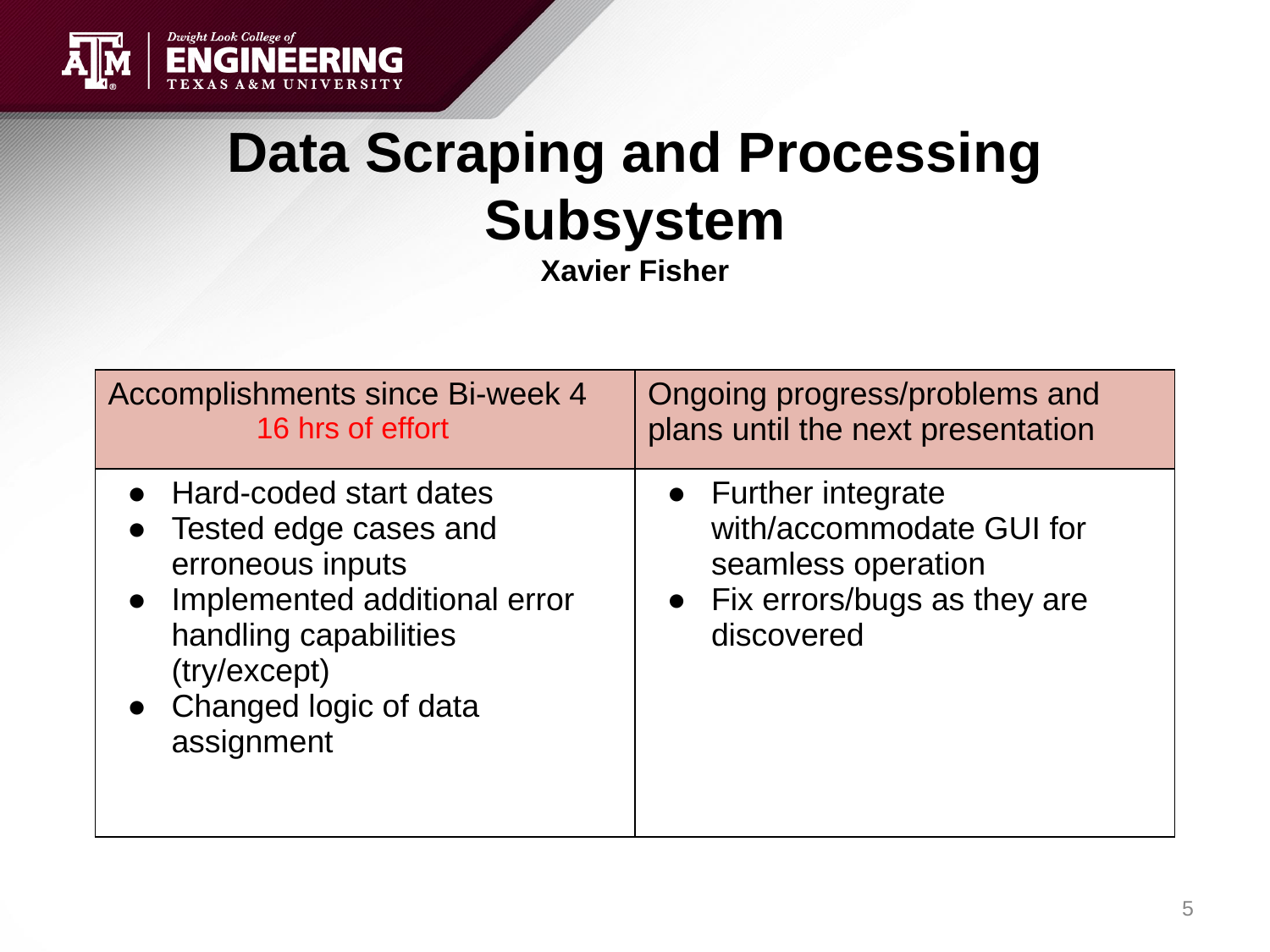

# Data Scraping and Processing Subsystem
Xavier Fisher
| Accomplishments since Bi-week 4 16 hrs of effort | Ongoing progress/problems and plans until the next presentation |
| --- | --- |
| Hard-coded start dates Tested edge cases and erroneous inputs Implemented additional error handling capabilities (try/except) Changed logic of data assignment | Further integrate with/accommodate GUI for seamless operation Fix errors/bugs as they are discovered |
5